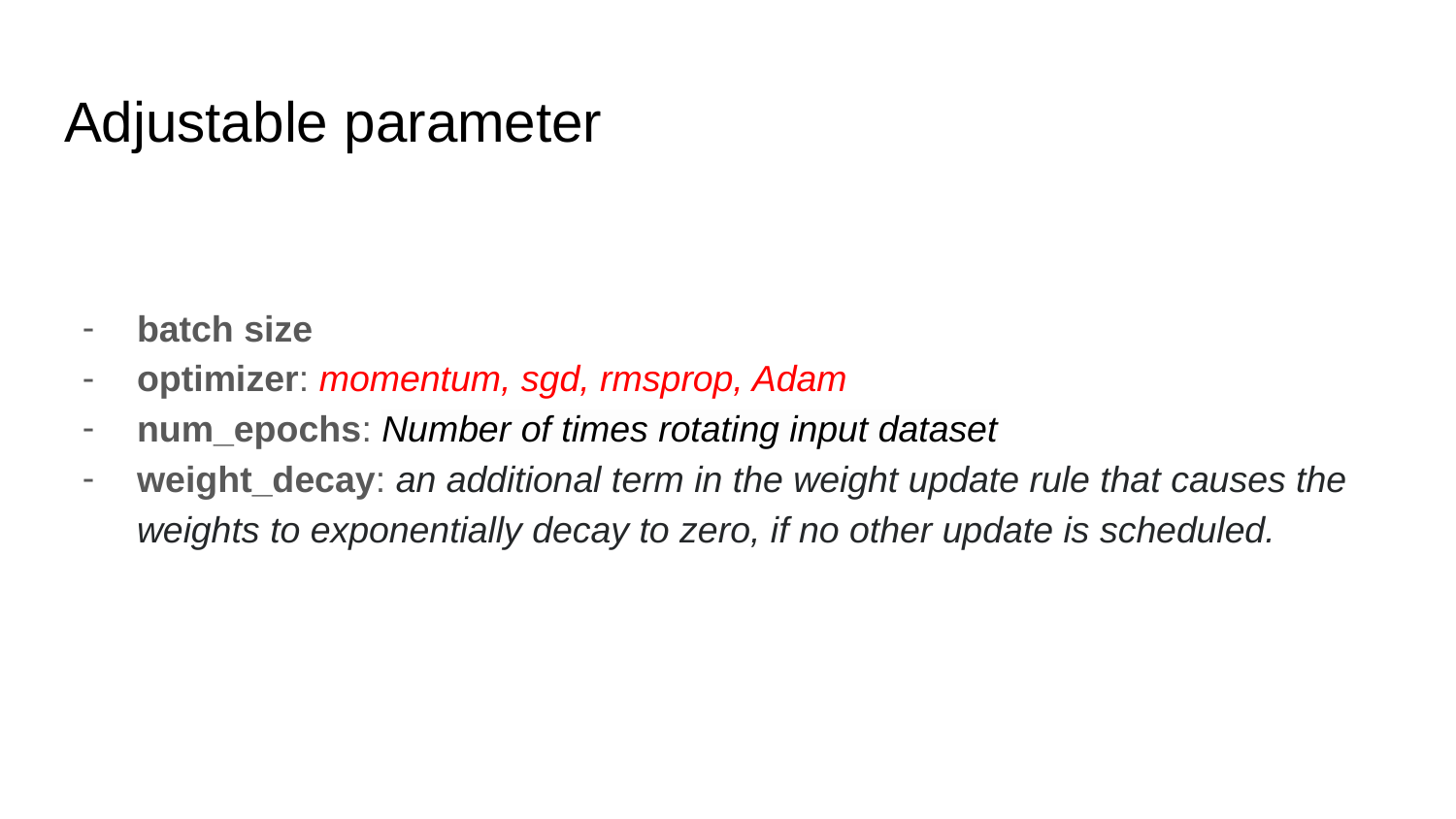

# Adjustable parameter
batch size
optimizer: momentum, sgd, rmsprop, Adam
num_epochs: Number of times rotating input dataset
weight_decay: an additional term in the weight update rule that causes the weights to exponentially decay to zero, if no other update is scheduled.